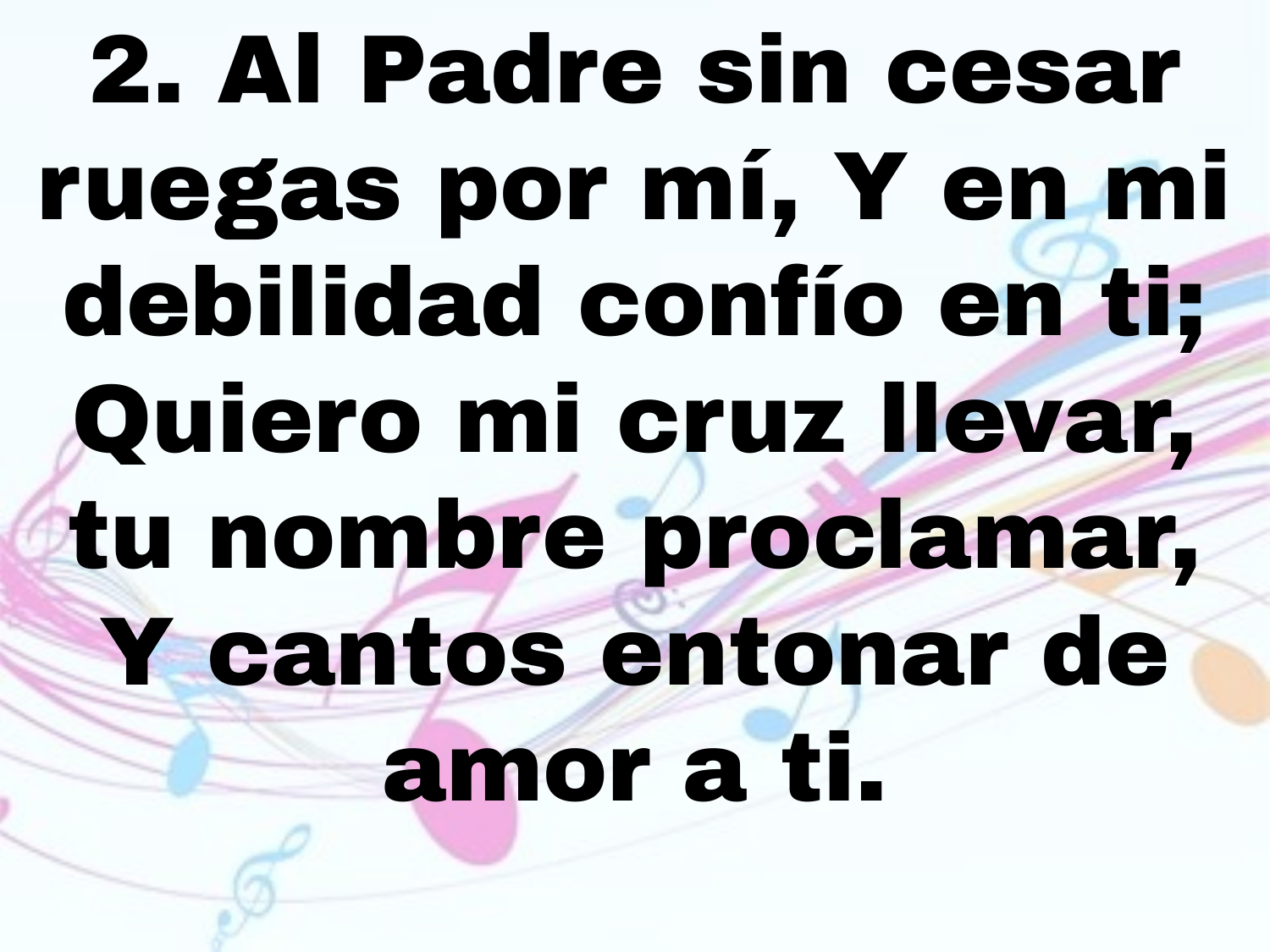

2. Al Padre sin cesar ruegas por mí, Y en mi debilidad confío en ti; Quiero mi cruz llevar, tu nombre proclamar,
Y cantos entonar de amor a ti.